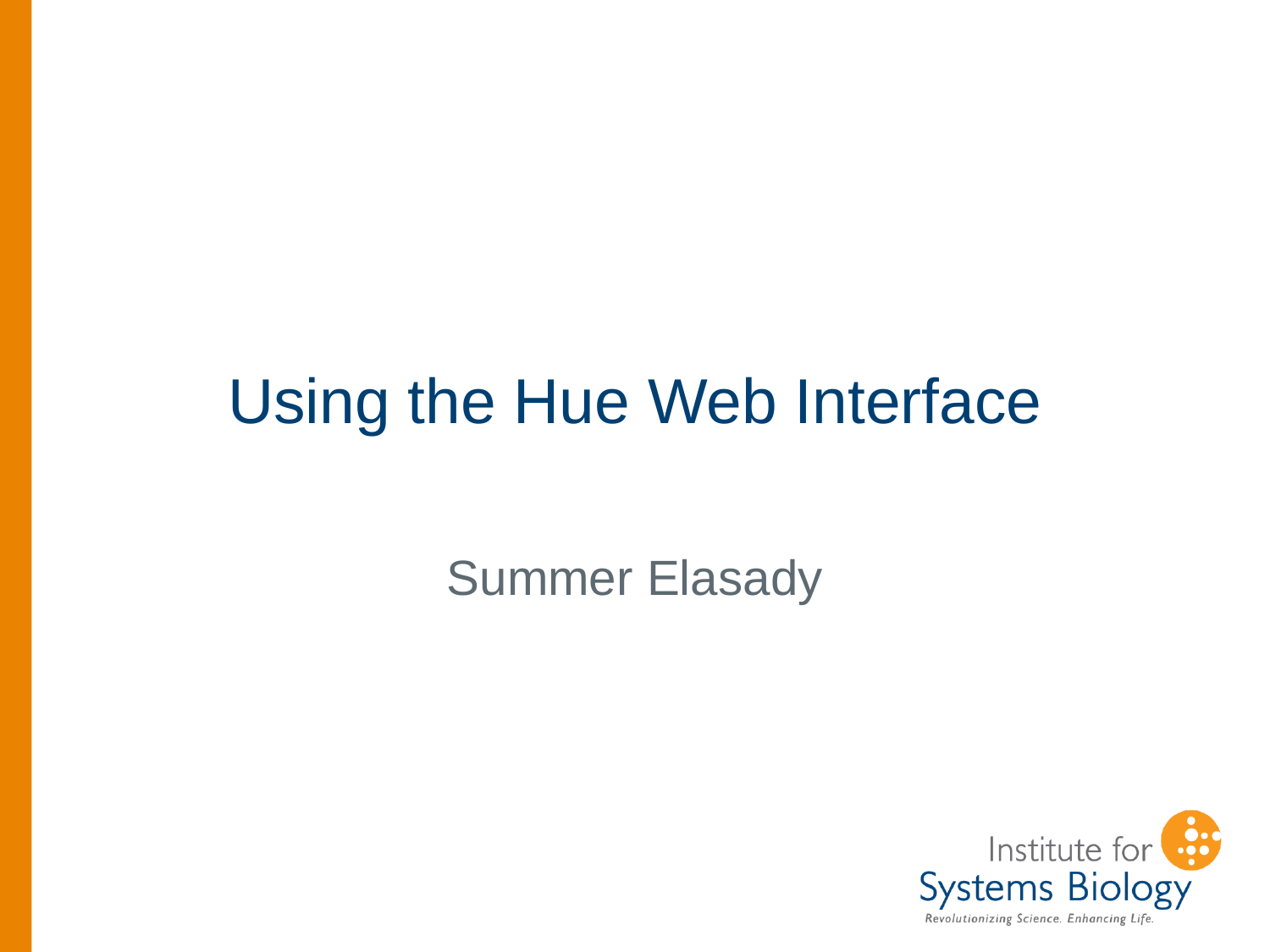

# Using the Hue Web Interface
Summer Elasady